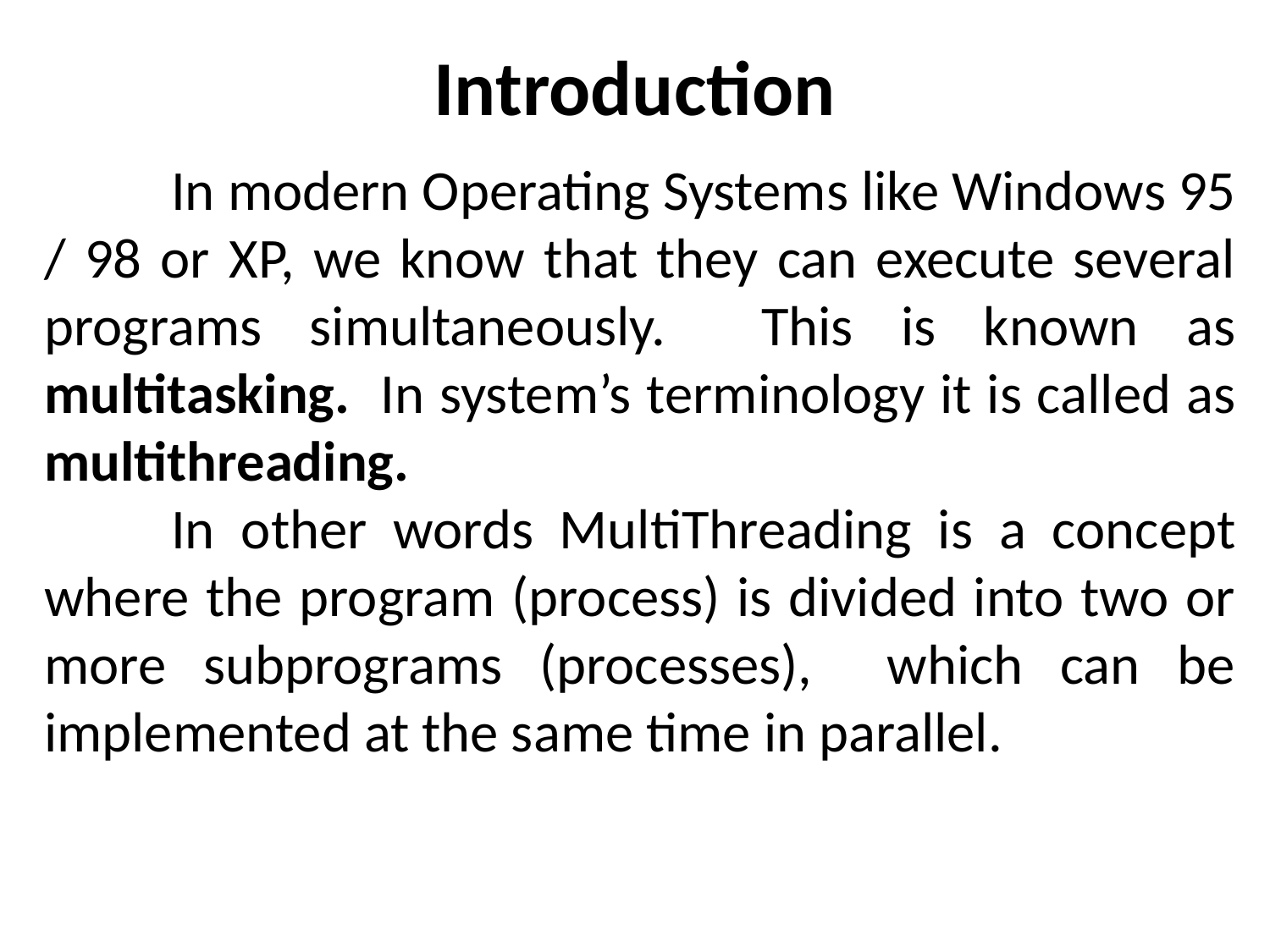

# Introduction
	In modern Operating Systems like Windows 95 / 98 or XP, we know that they can execute several programs simultaneously.  This is known as multitasking.  In system’s terminology it is called as multithreading.
	In other words MultiThreading is a concept where the program (process) is divided into two or more subprograms (processes),  which can be implemented at the same time in parallel.